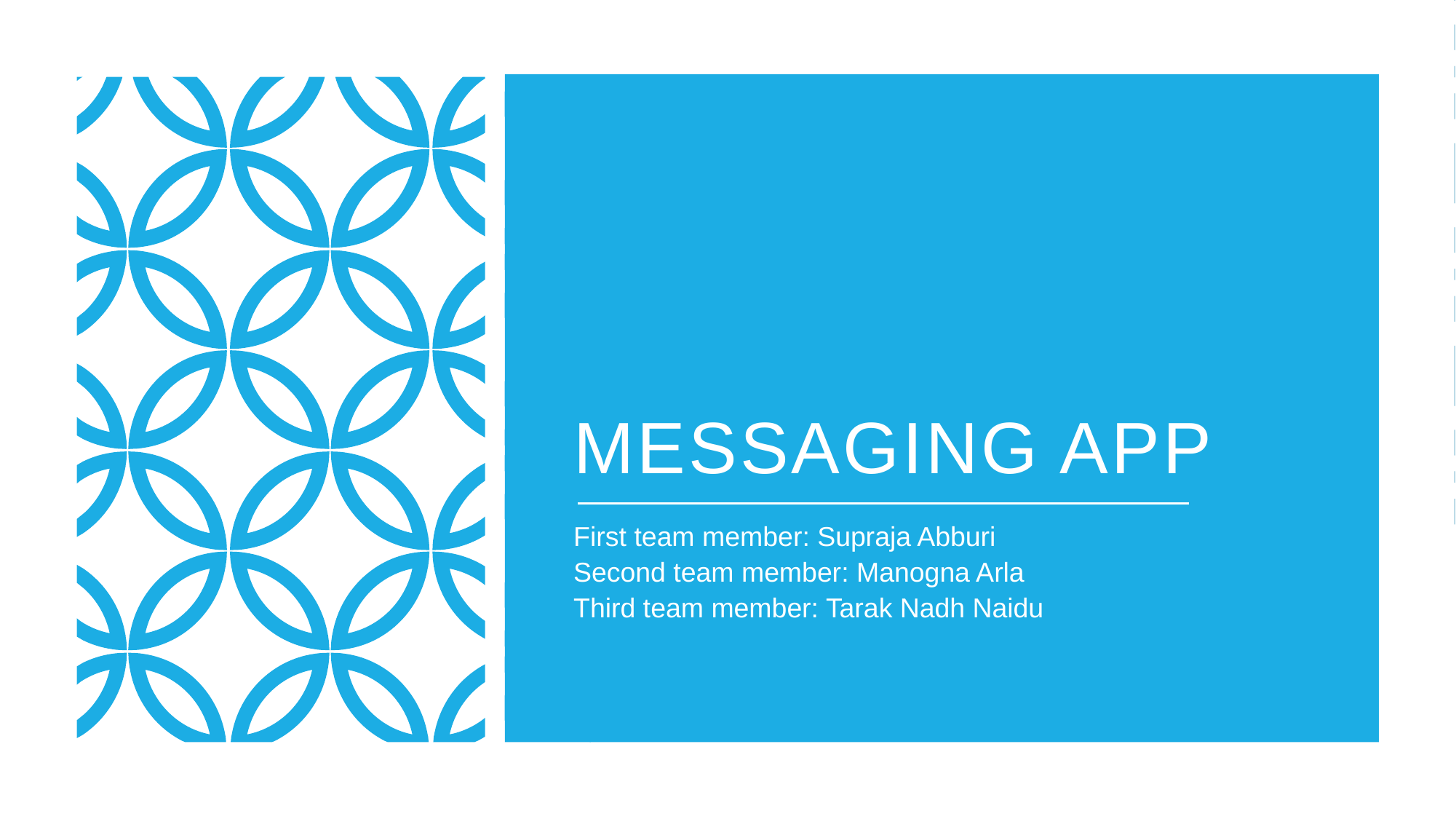

# MessagING App

First team member: Supraja Abburi
Second team member: Manogna Arla
Third team member: Tarak Nadh Naidu